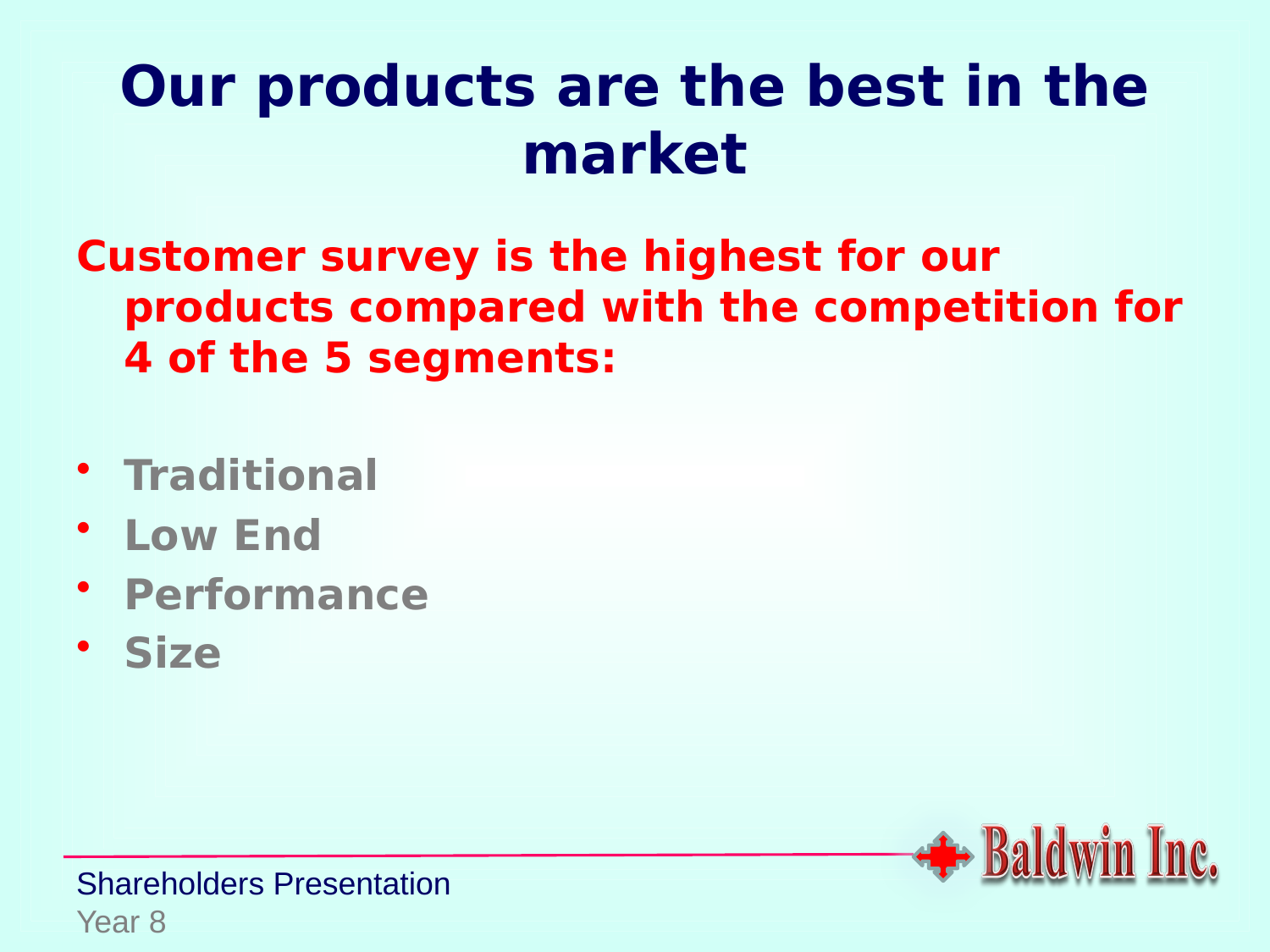

# Our products are the best in the market
Customer survey is the highest for our products compared with the competition for 4 of the 5 segments:

Traditional
Low End
Performance
Size

Shareholders Presentation
Year 8